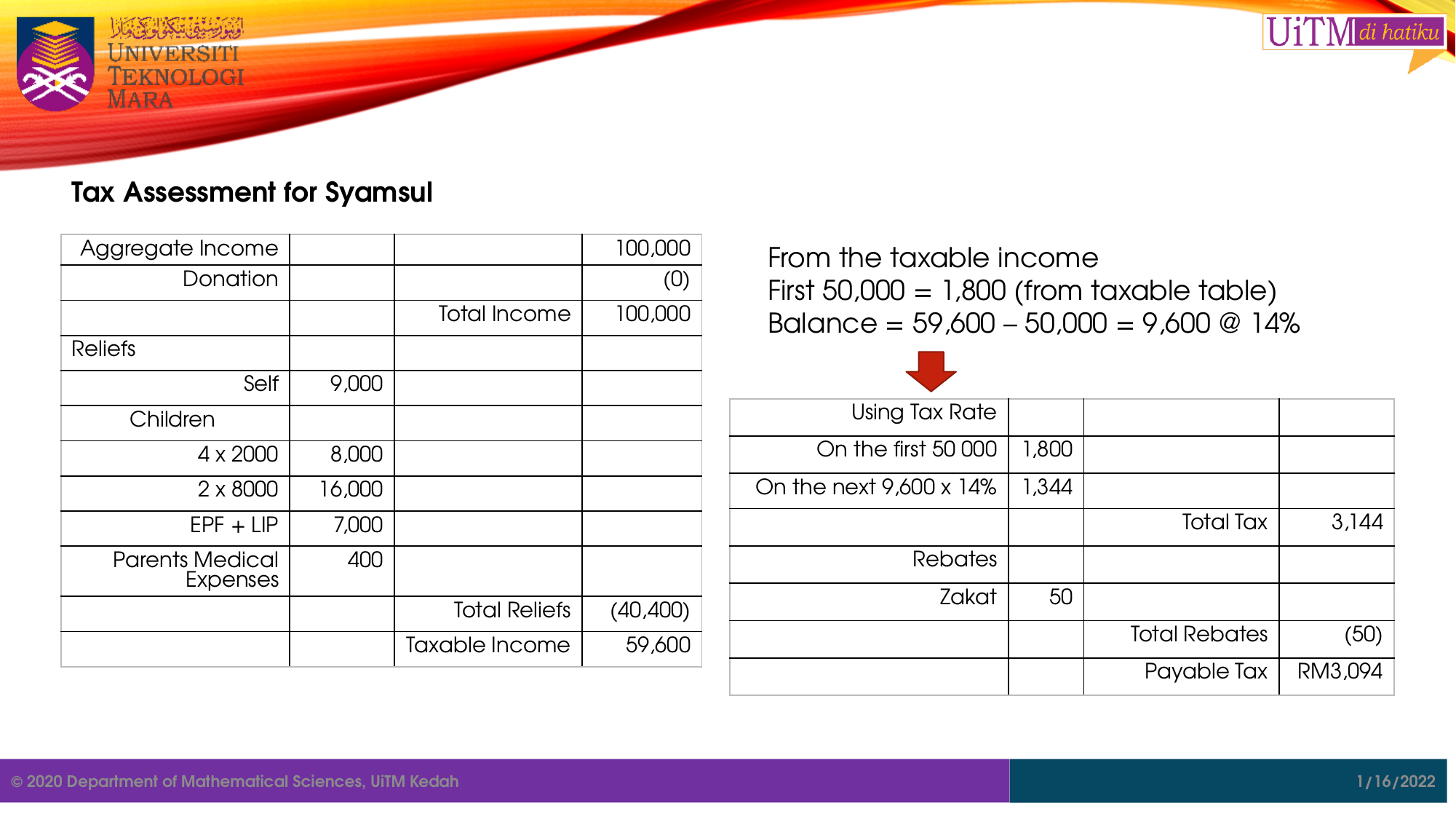

Tax Assessment for Syamsul
| Aggregate Income |  |  | 100,000 |
| --- | --- | --- | --- |
| Donation |  |  | (0) |
|  |  | Total Income | 100,000 |
| Reliefs |  |  |  |
| Self | 9,000 |  |  |
| Children |  |  |  |
| 4 x 2000 | 8,000 |  |  |
| 2 x 8000 | 16,000 |  |  |
| EPF + LIP | 7,000 |  |  |
| Parents Medical Expenses | 400 |  |  |
|  |  | Total Reliefs | (40,400) |
|  |  | Taxable Income | 59,600 |
From the taxable income
First 50,000 = 1,800 (from taxable table)
Balance = 59,600 – 50,000 = 9,600 @ 14%

| Using Tax Rate |  |  |  |
| --- | --- | --- | --- |
| On the first 50 000 | 1,800 |  |  |
| On the next 9,600 x 14% | 1,344 |  |  |
|  |  | Total Tax | 3,144 |
| Rebates |  |  |  |
| Zakat | 50 |  |  |
|  |  | Total Rebates | (50) |
|  |  | Payable Tax | RM3,094 |